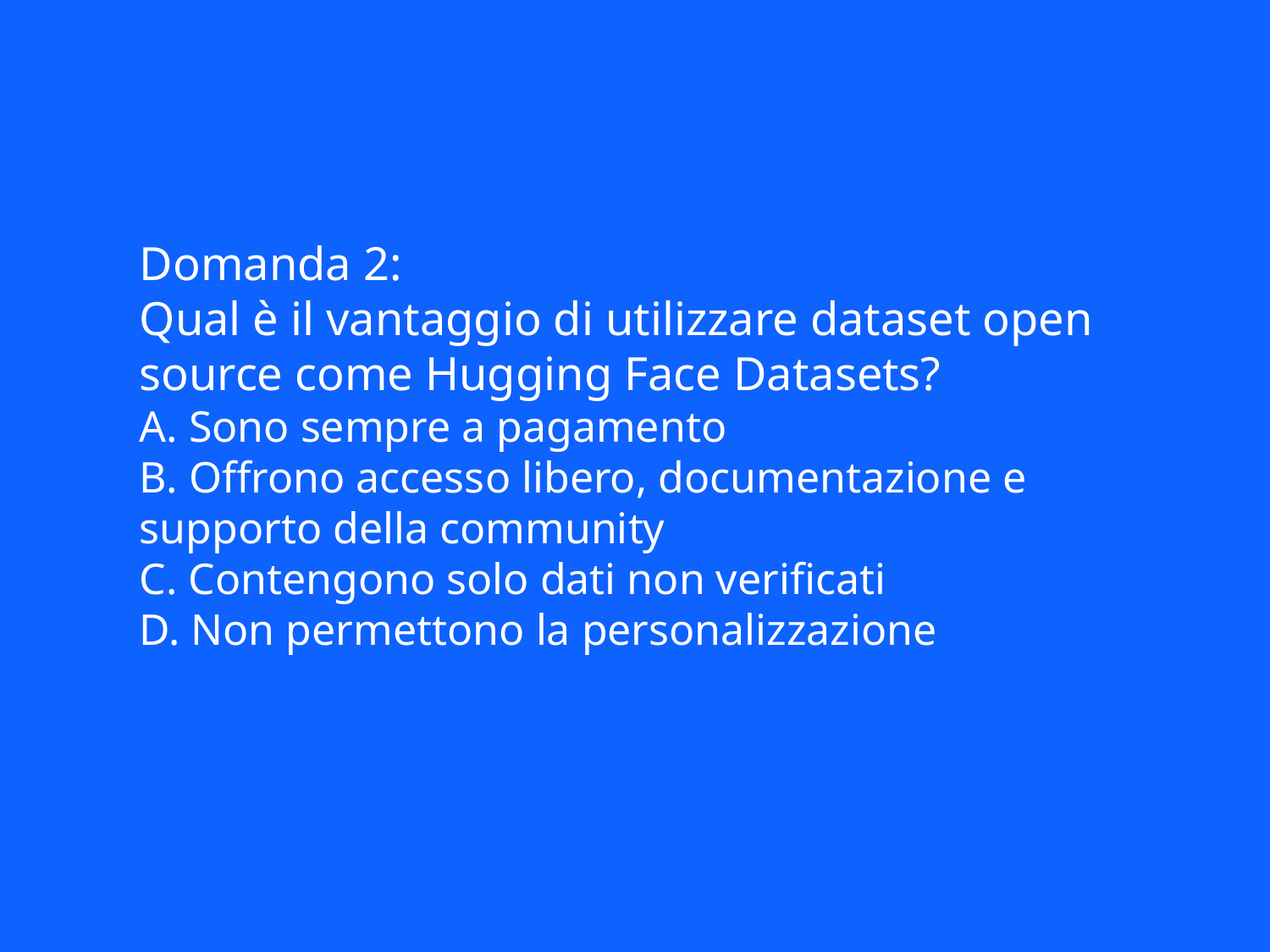

Domanda 2:
Qual è il vantaggio di utilizzare dataset open source come Hugging Face Datasets?
A. Sono sempre a pagamento
B. Offrono accesso libero, documentazione e supporto della community
C. Contengono solo dati non verificati
D. Non permettono la personalizzazione